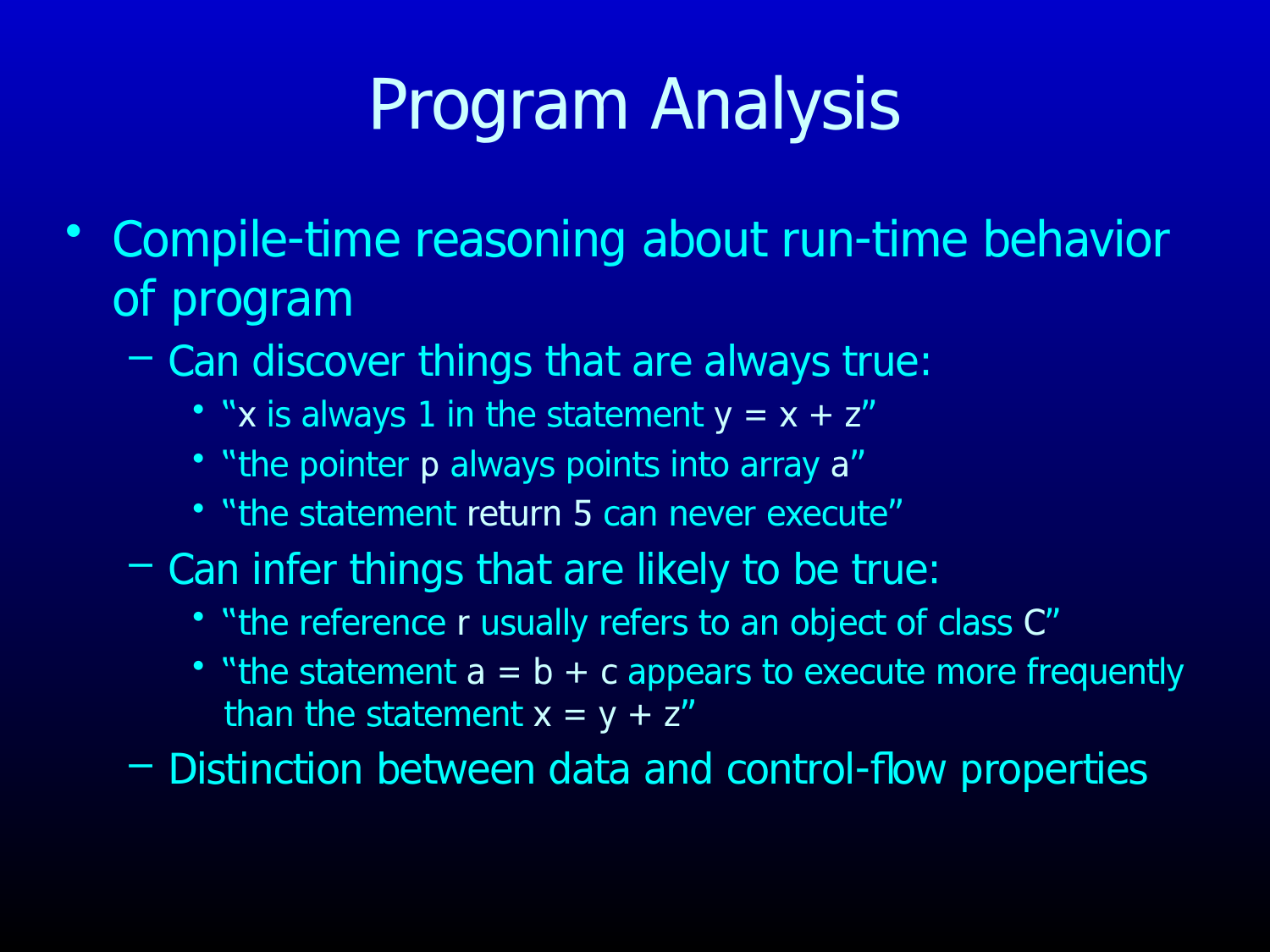

# Program Analysis
Compile-time reasoning about run-time behavior of program
Can discover things that are always true:
“x is always 1 in the statement y = x + z”
“the pointer p always points into array a”
“the statement return 5 can never execute”
Can infer things that are likely to be true:
“the reference r usually refers to an object of class C”
“the statement a = b + c appears to execute more frequently than the statement x = y + z”
Distinction between data and control-flow properties